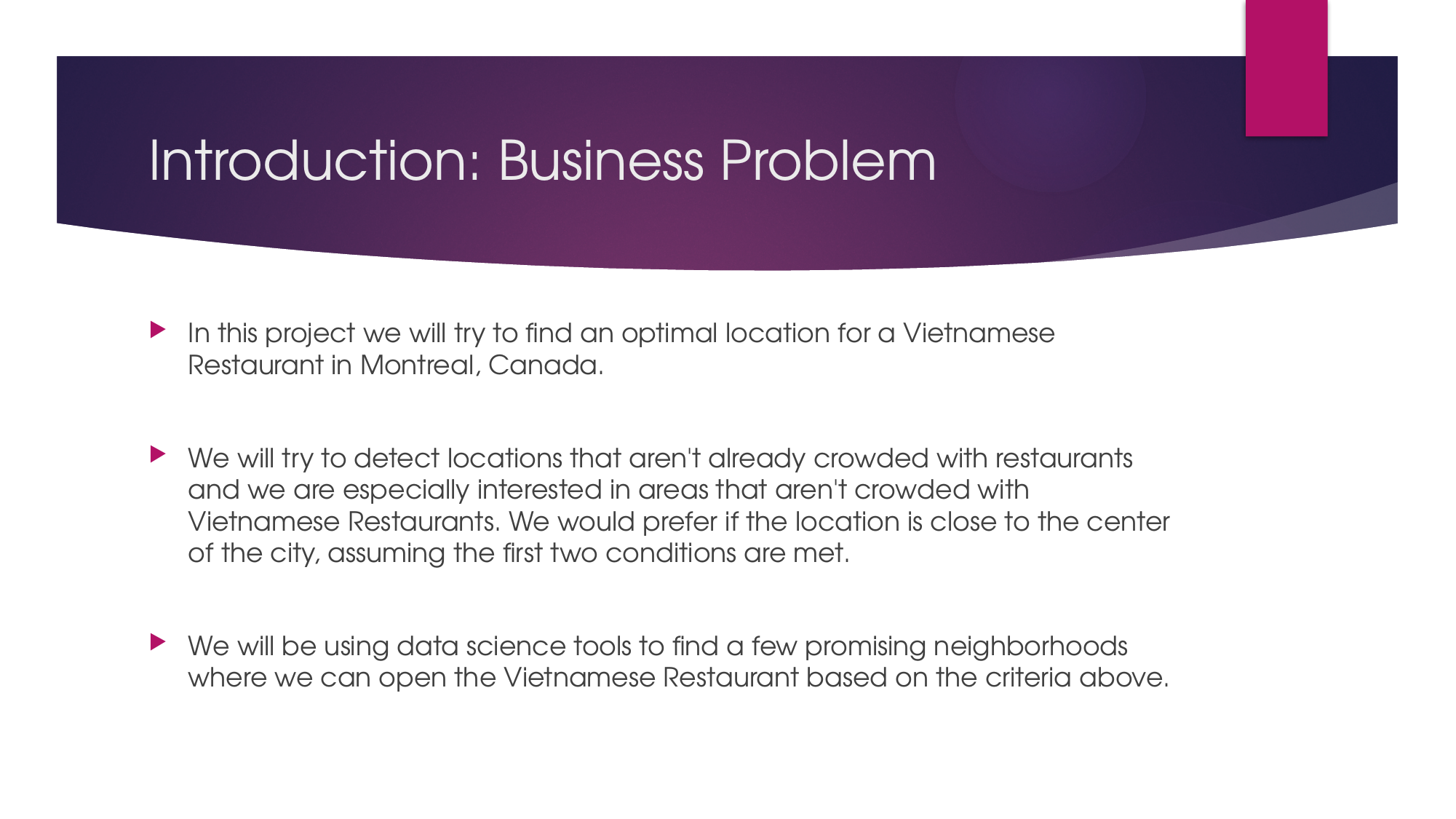

# Introduction: Business Problem
In this project we will try to find an optimal location for a Vietnamese Restaurant in Montreal, Canada.

We will try to detect locations that aren't already crowded with restaurants and we are especially interested in areas that aren't crowded with Vietnamese Restaurants. We would prefer if the location is close to the center of the city, assuming the first two conditions are met.

We will be using data science tools to find a few promising neighborhoods where we can open the Vietnamese Restaurant based on the criteria above.